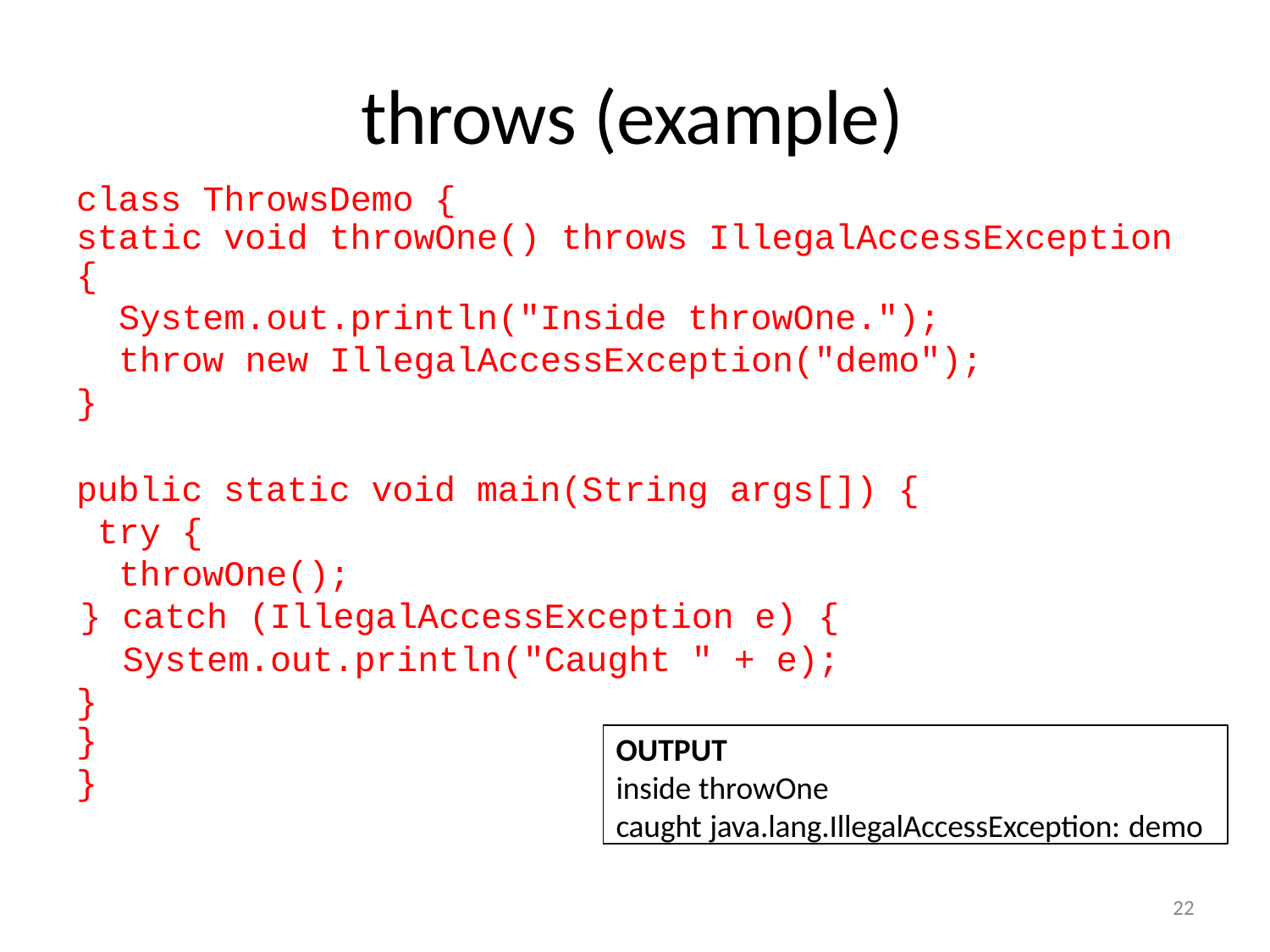

# throws (example)
class ThrowsDemo {
static void throwOne() throws IllegalAccessException
{
System.out.println("Inside throwOne.");
throw new IllegalAccessException("demo");
}

public static void main(String args[]) {  try {
throwOne();
} catch (IllegalAccessException e) {
System.out.println("Caught " + e);
}
}
}
OUTPUT
inside throwOne
caught java.lang.IllegalAccessException: demo
22